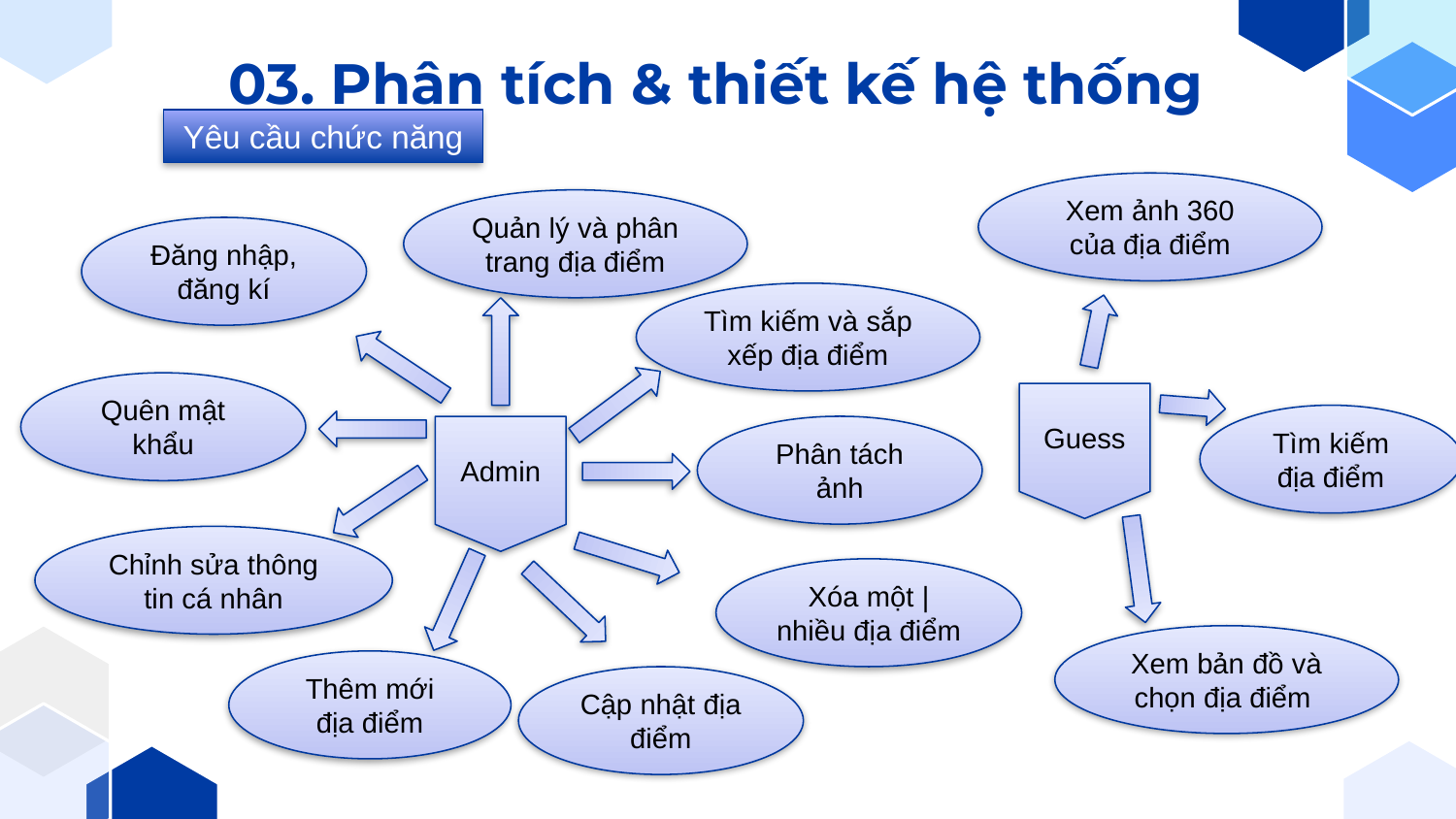

03. Phân tích & thiết kế hệ thống
Yêu cầu chức năng
Xem ảnh 360 của địa điểm
Quản lý và phân trang địa điểm
Đăng nhập, đăng kí
Tìm kiếm và sắp xếp địa điểm

Quên mật khẩu

Guess
Tìm kiếm địa điểm
Admin
Phân tách ảnh

Chỉnh sửa thông tin cá nhân

Xóa một | nhiều địa điểm
Xem bản đồ và chọn địa điểm
Thêm mới địa điểm
Cập nhật địa điểm